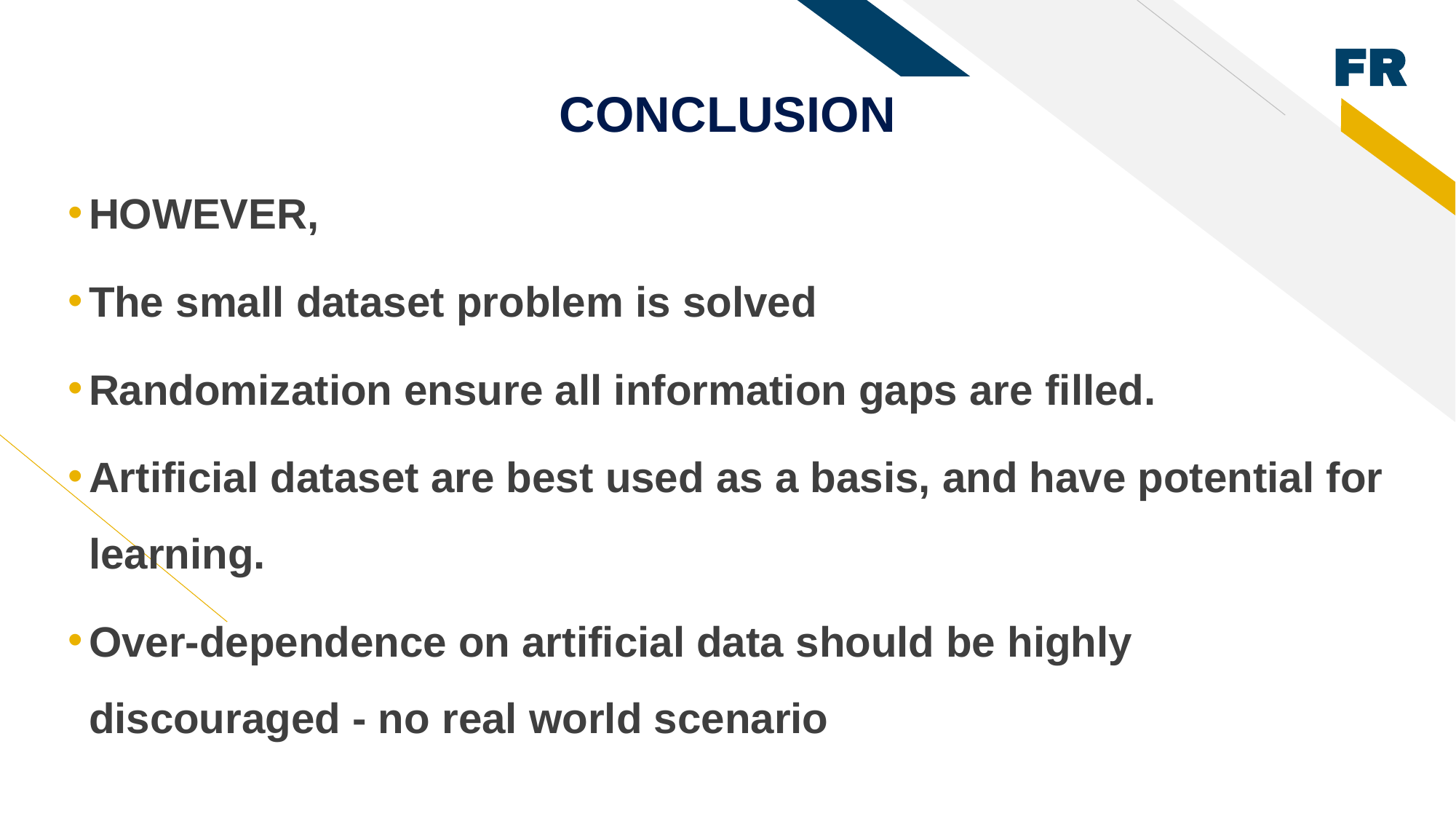

# CONCLUSION
HOWEVER,
The small dataset problem is solved
Randomization ensure all information gaps are filled.
Artificial dataset are best used as a basis, and have potential for learning.
Over-dependence on artificial data should be highly discouraged - no real world scenario